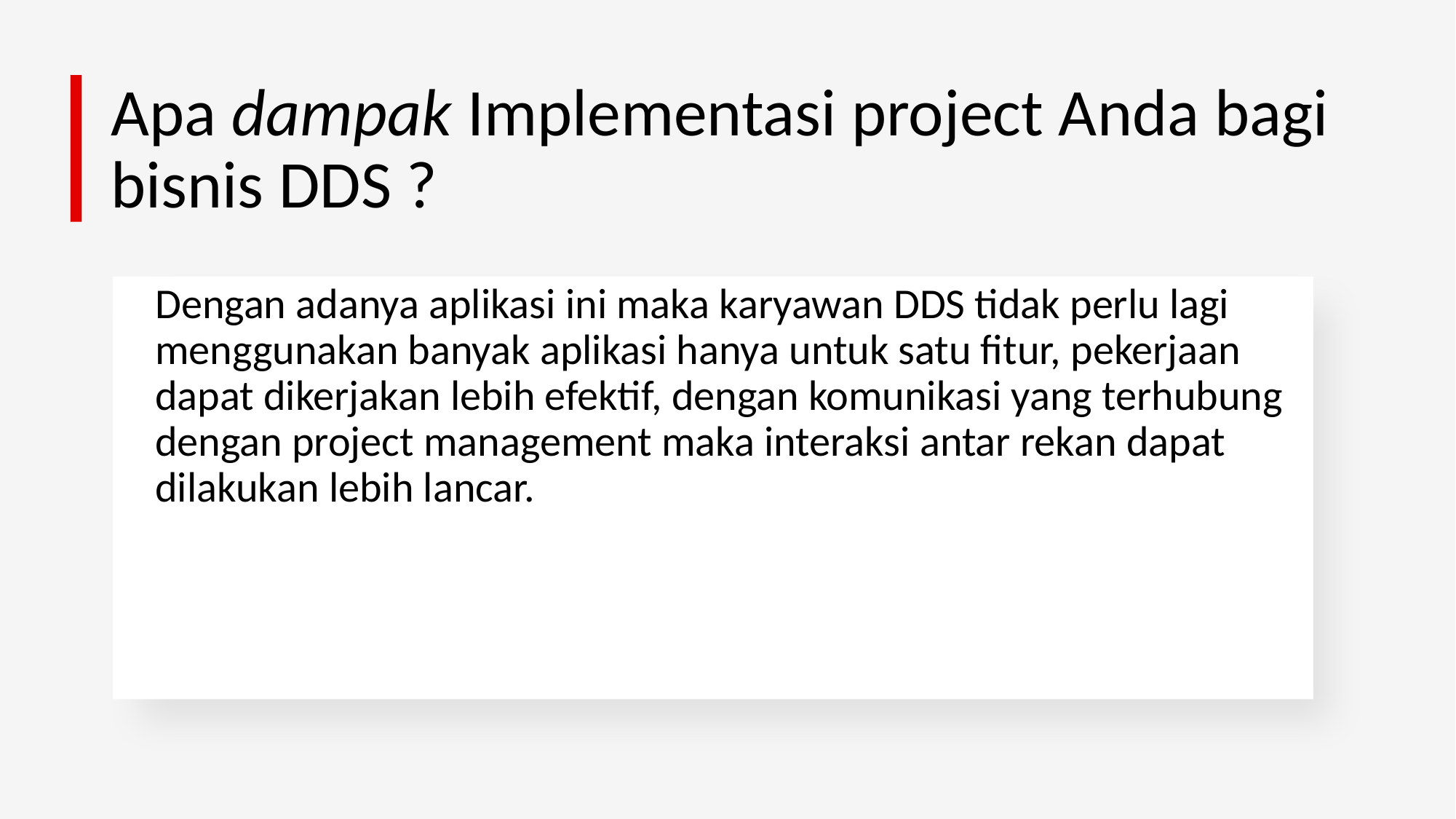

# Apa dampak Implementasi project Anda bagi bisnis DDS ?

	Dengan adanya aplikasi ini maka karyawan DDS tidak perlu lagi menggunakan banyak aplikasi hanya untuk satu fitur, pekerjaan dapat dikerjakan lebih efektif, dengan komunikasi yang terhubung dengan project management maka interaksi antar rekan dapat dilakukan lebih lancar.